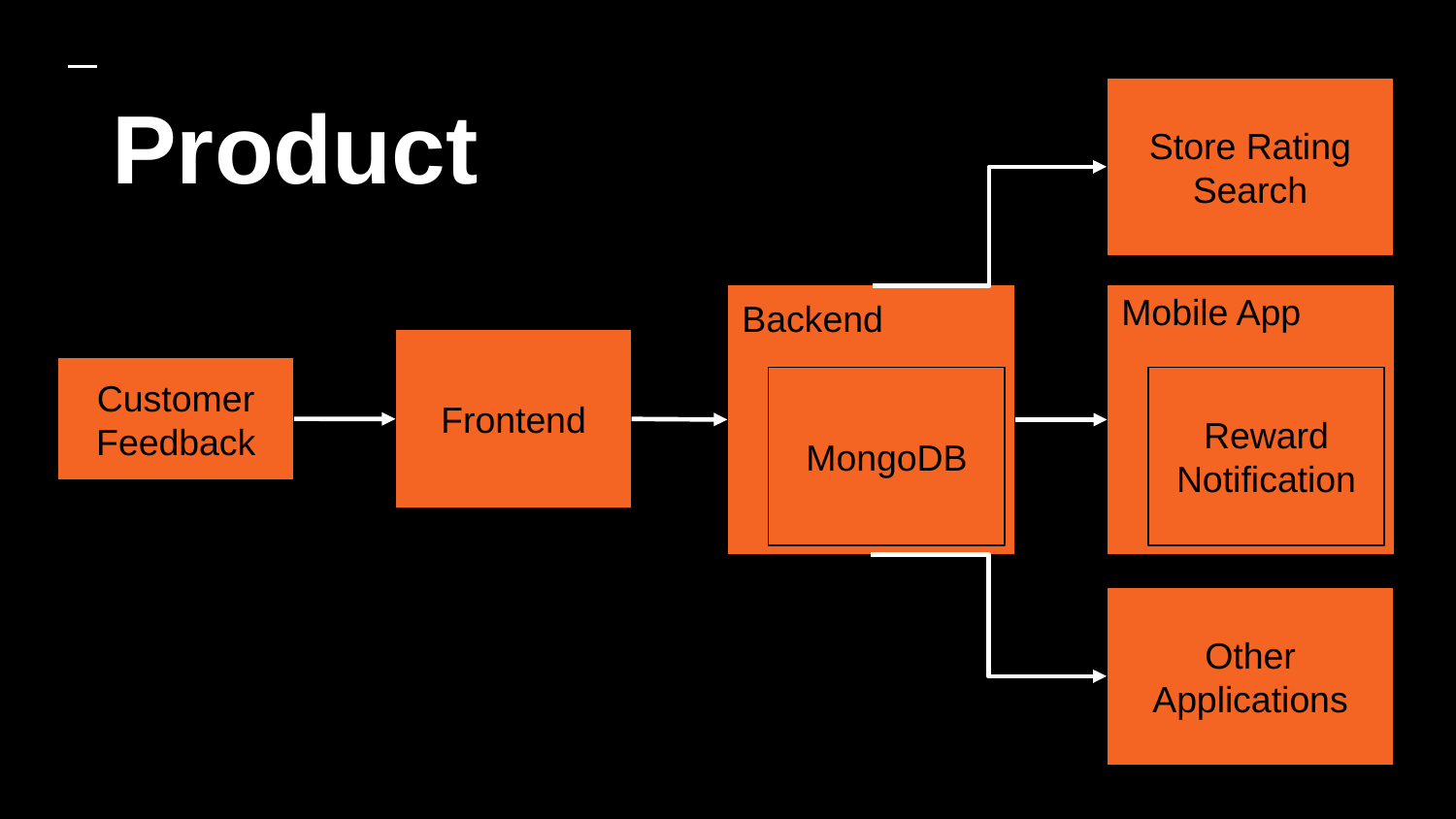

Product
Store Rating Search
Backend

MongoDB
Mobile App

Reward Notification
Frontend
Customer Feedback
Other Applications